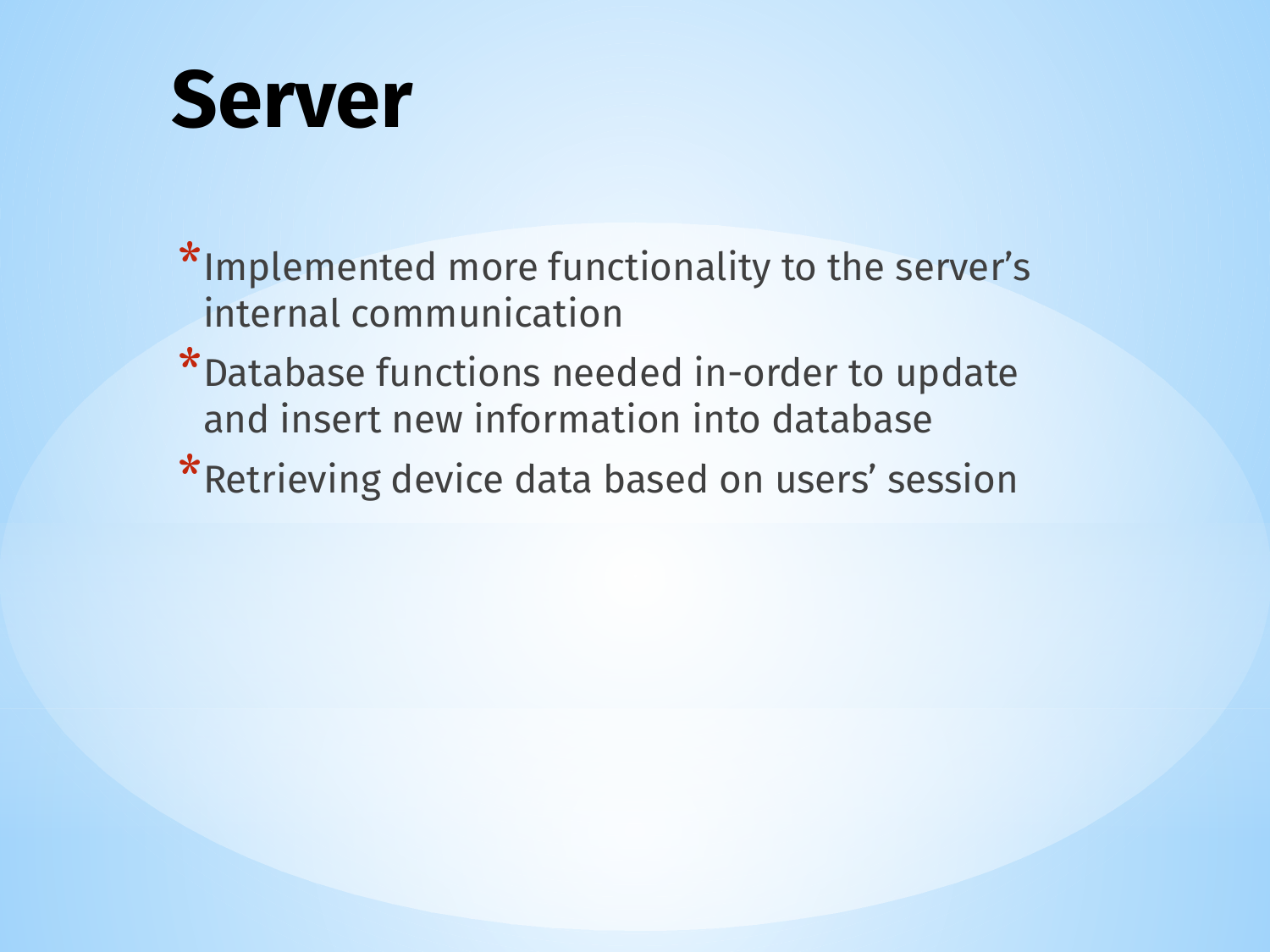

# Server
Implemented more functionality to the server’s internal communication
Database functions needed in-order to update and insert new information into database
Retrieving device data based on users’ session